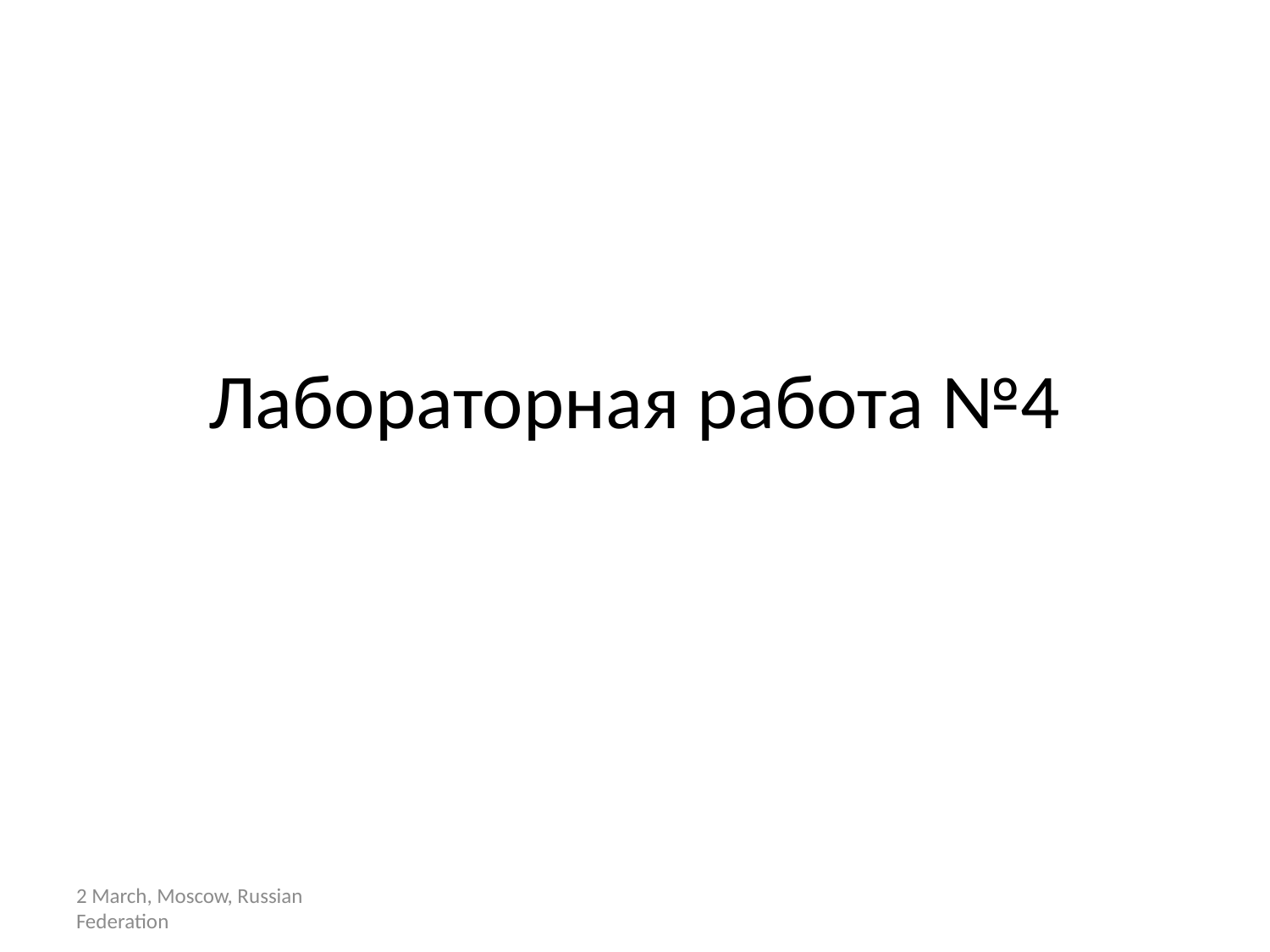

# Лабораторная работа №4

2 March, Moscow, Russian Federation